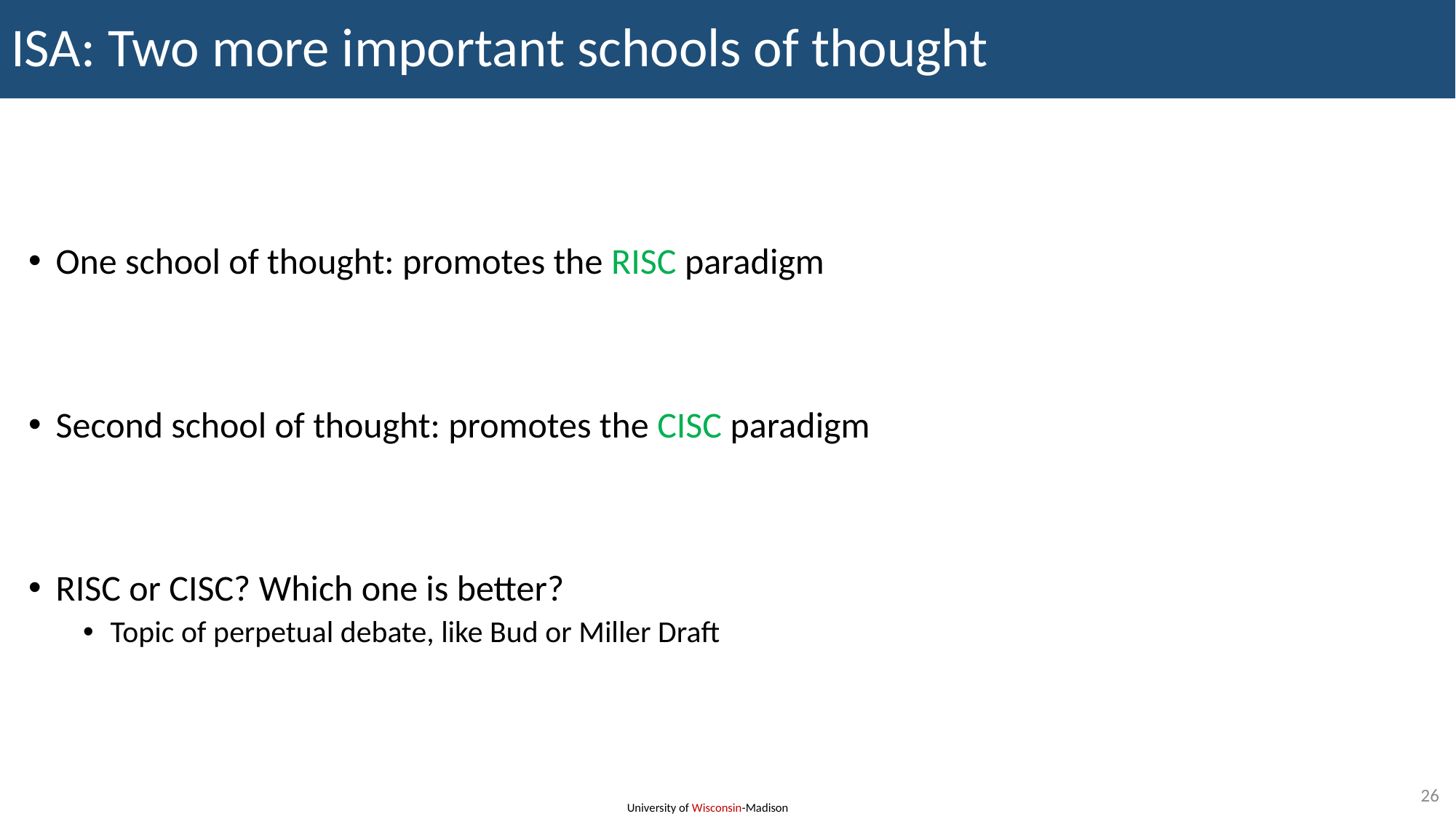

# ISA: Two more important schools of thought

One school of thought: promotes the RISC paradigm

Second school of thought: promotes the CISC paradigm

RISC or CISC? Which one is better?
Topic of perpetual debate, like Bud or Miller Draft
26